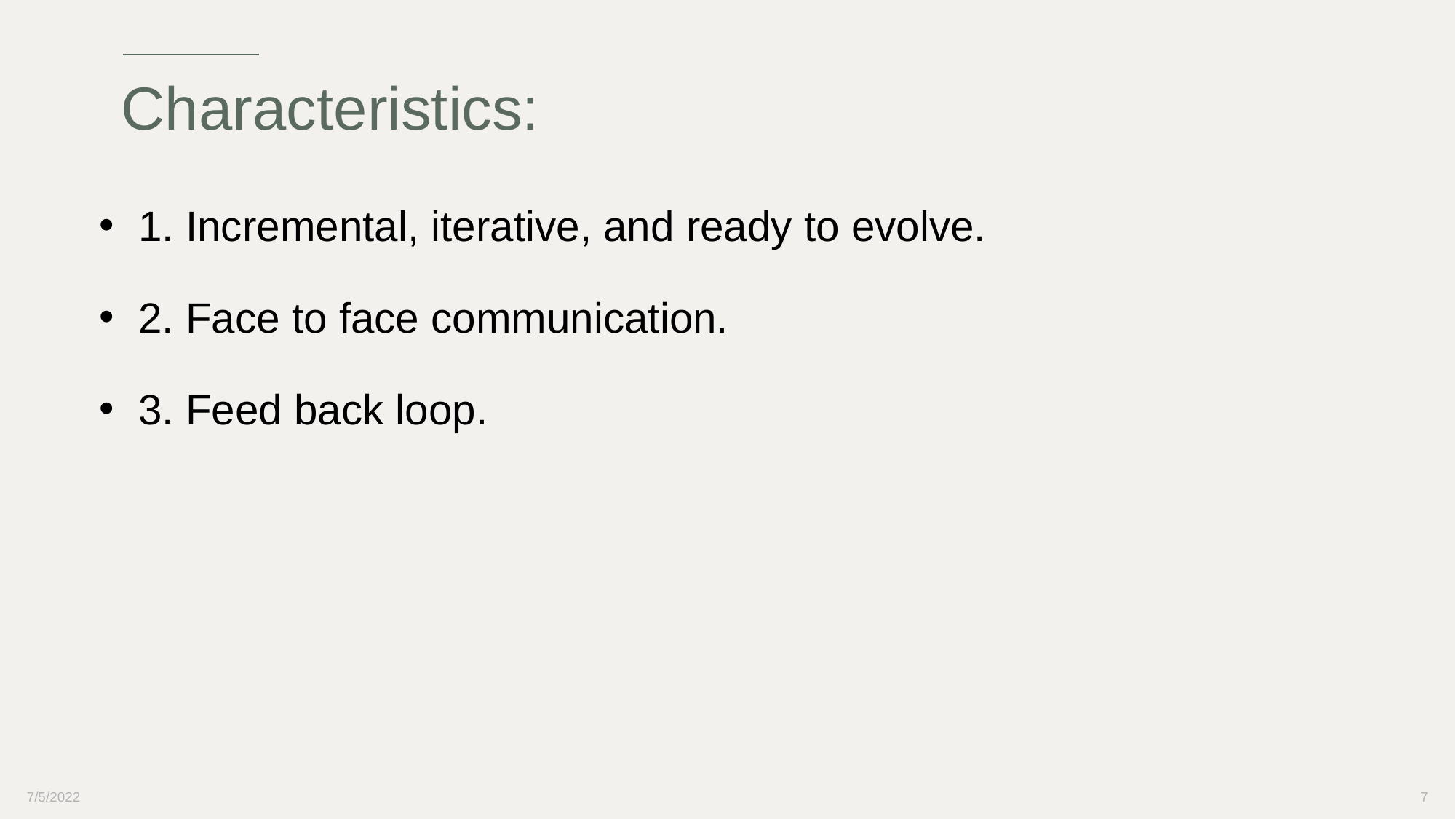

Characteristics:
 1. Incremental, iterative, and ready to evolve.
 2. Face to face communication.
 3. Feed back loop.
7/5/2022
7